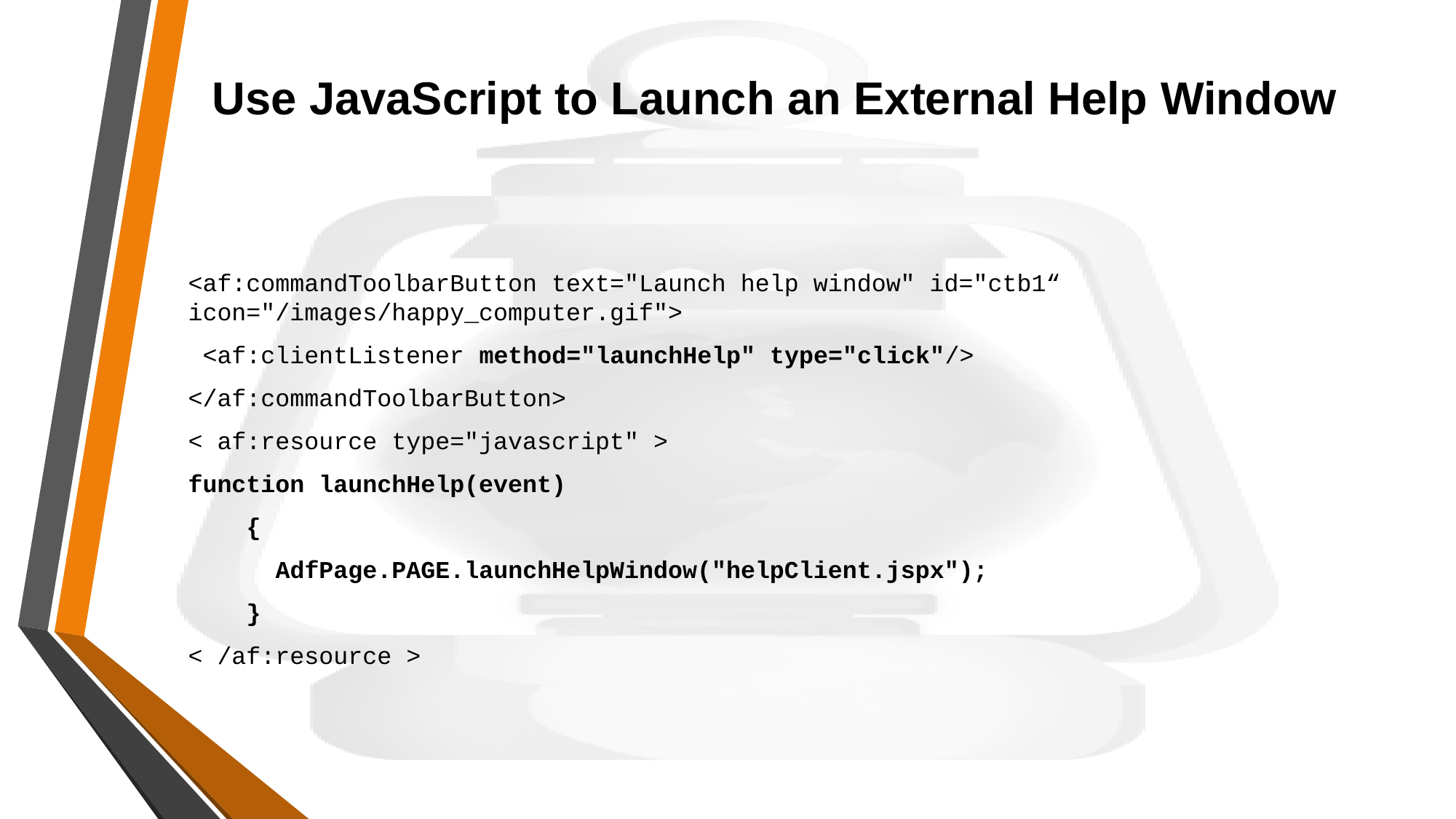

# Use JavaScript to Launch an External Help Window
<af:commandToolbarButton text="Launch help window" id="ctb1“ icon="/images/happy_computer.gif">
 <af:clientListener method="launchHelp" type="click"/>
</af:commandToolbarButton>
< af:resource type="javascript" >
function launchHelp(event)
    {
      AdfPage.PAGE.launchHelpWindow("helpClient.jspx");
    }
< /af:resource >